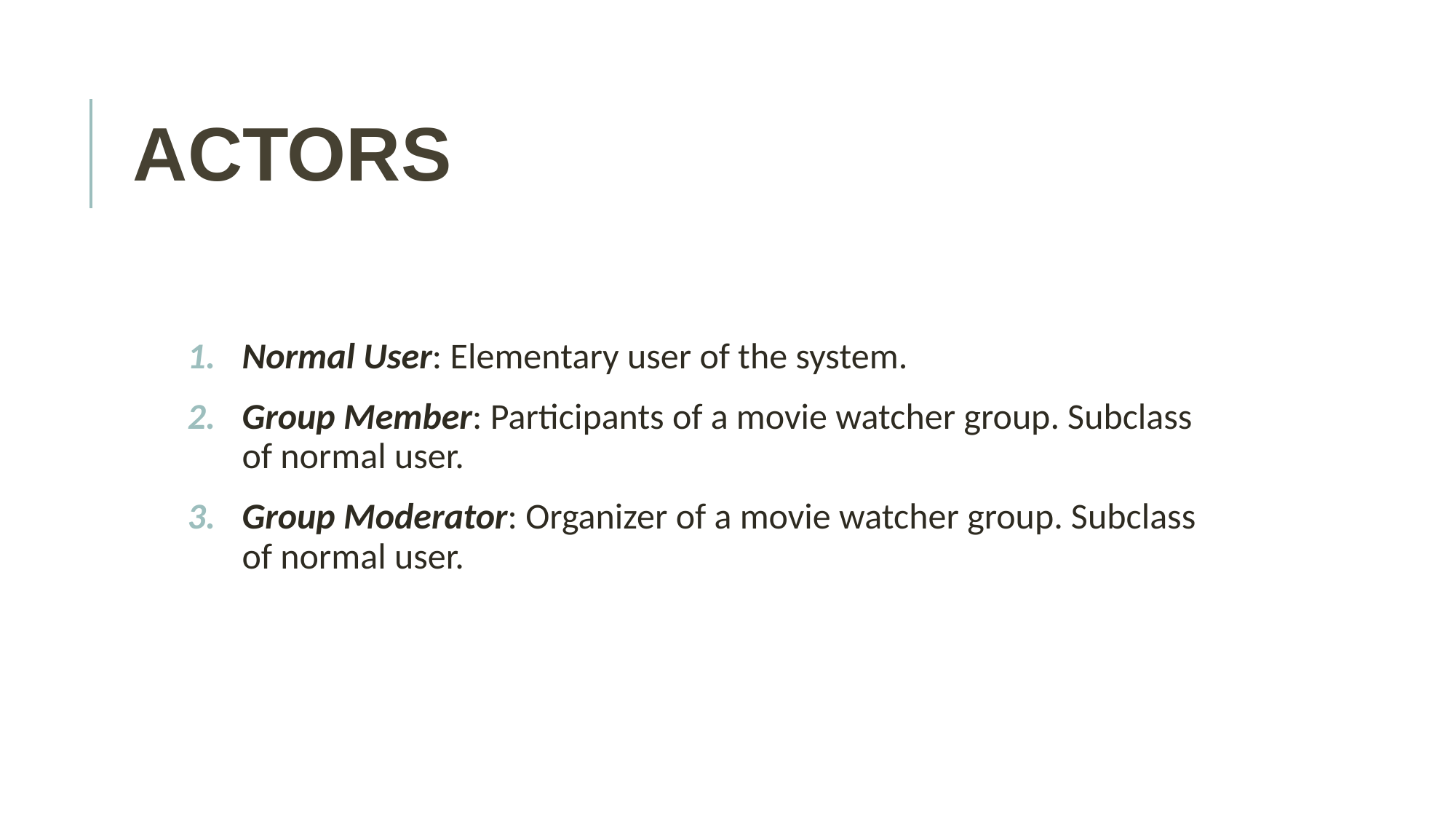

# ACTORS

Normal User: Elementary user of the system.
Group Member: Participants of a movie watcher group. Subclass of normal user.
Group Moderator: Organizer of a movie watcher group. Subclass of normal user.